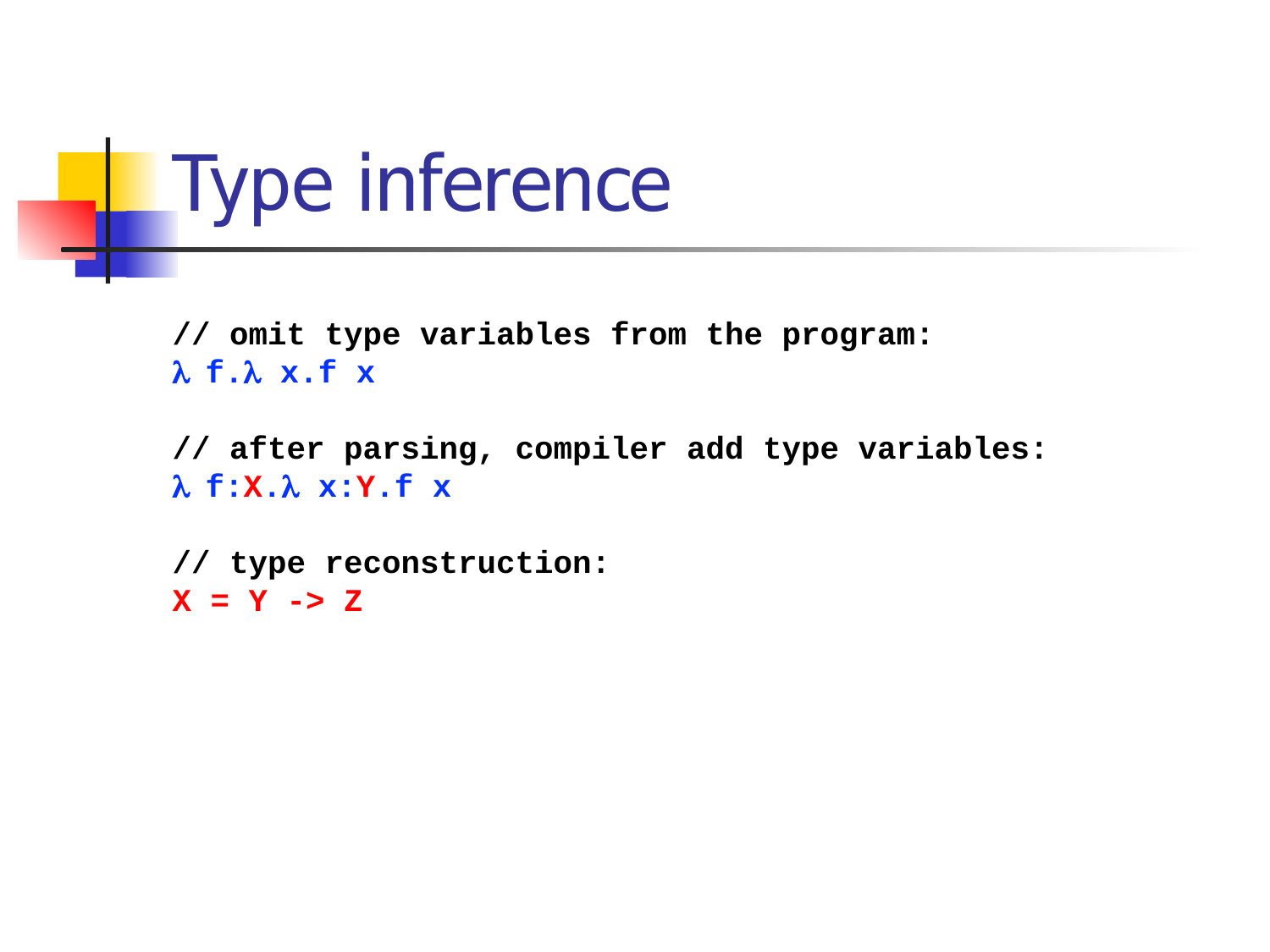

# Type inference
// omit type variables from the program:
λ f.λ x.f x

// after parsing, compiler add type variables:
λ f:X.λ x:Y.f x

// type reconstruction:
X = Y -> Z